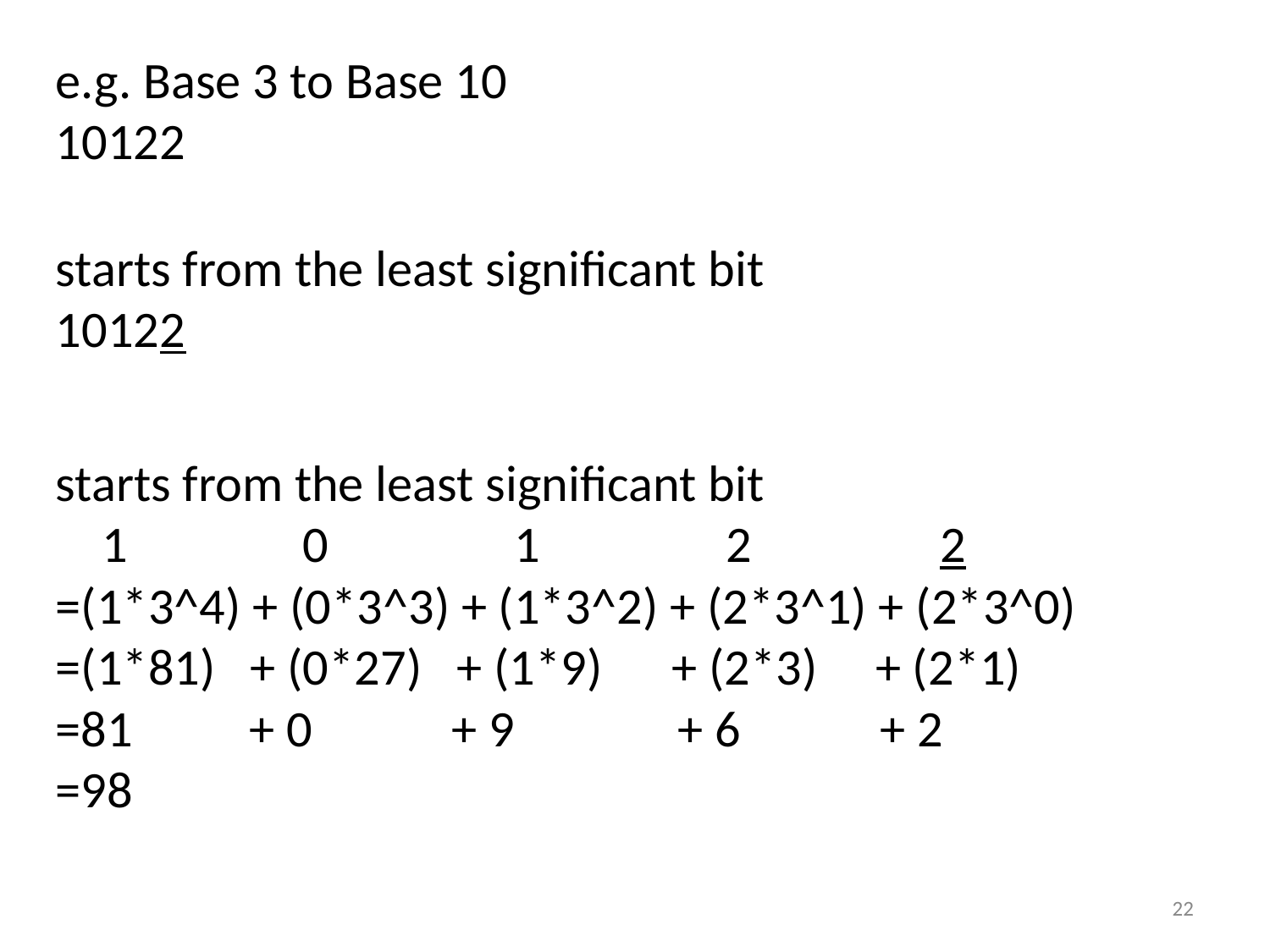

e.g. Base 3 to Base 10
10122
starts from the least significant bit
10122
starts from the least significant bit
    1               0                1                2                2
=(1*3^4) + (0*3^3) + (1*3^2) + (2*3^1) + (2*3^0)
=(1*81)   + (0*27)   + (1*9)      + (2*3)     + (2*1)
=81          + 0            + 9              + 6            + 2
=98
22